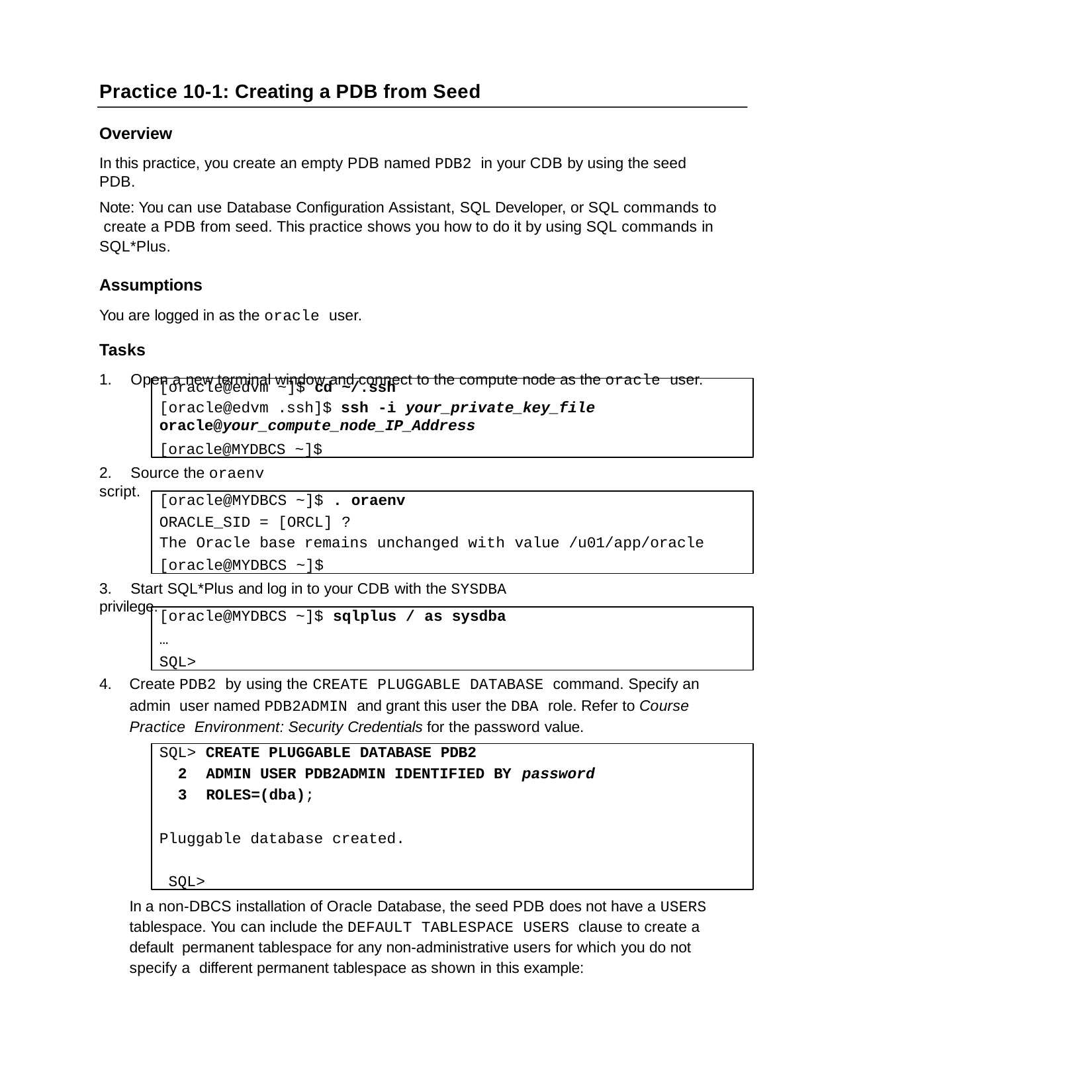

Practice 10-1: Creating a PDB from Seed

Overview
In this practice, you create an empty PDB named PDB2 in your CDB by using the seed PDB.
Note: You can use Database Configuration Assistant, SQL Developer, or SQL commands to  create a PDB from seed. This practice shows you how to do it by using SQL commands in  SQL*Plus.

Assumptions
You are logged in as the oracle user.
Tasks
1.	Open a new terminal window and connect to the compute node as the oracle user.

[oracle@edvm ~]$ cd ~/.ssh
[oracle@edvm .ssh]$ ssh -i your_private_key_file
oracle@your_compute_node_IP_Address
[oracle@MYDBCS ~]$
2.	Source the oraenv script.
[oracle@MYDBCS ~]$ . oraenv
ORACLE_SID = [ORCL] ?
The Oracle base remains unchanged with value /u01/app/oracle
[oracle@MYDBCS ~]$
3.	Start SQL*Plus and log in to your CDB with the SYSDBA privilege.
[oracle@MYDBCS ~]$ sqlplus / as sysdba
…  SQL>
4.	Create PDB2 by using the CREATE PLUGGABLE DATABASE command. Specify an admin  user named PDB2ADMIN and grant this user the DBA role. Refer to Course Practice  Environment: Security Credentials for the password value.
SQL> CREATE PLUGGABLE DATABASE PDB2
ADMIN USER PDB2ADMIN IDENTIFIED BY password
ROLES=(dba);
Pluggable database created.  SQL>
In a non-DBCS installation of Oracle Database, the seed PDB does not have a USERS  tablespace. You can include the DEFAULT TABLESPACE USERS clause to create a default  permanent tablespace for any non-administrative users for which you do not specify a  different permanent tablespace as shown in this example: